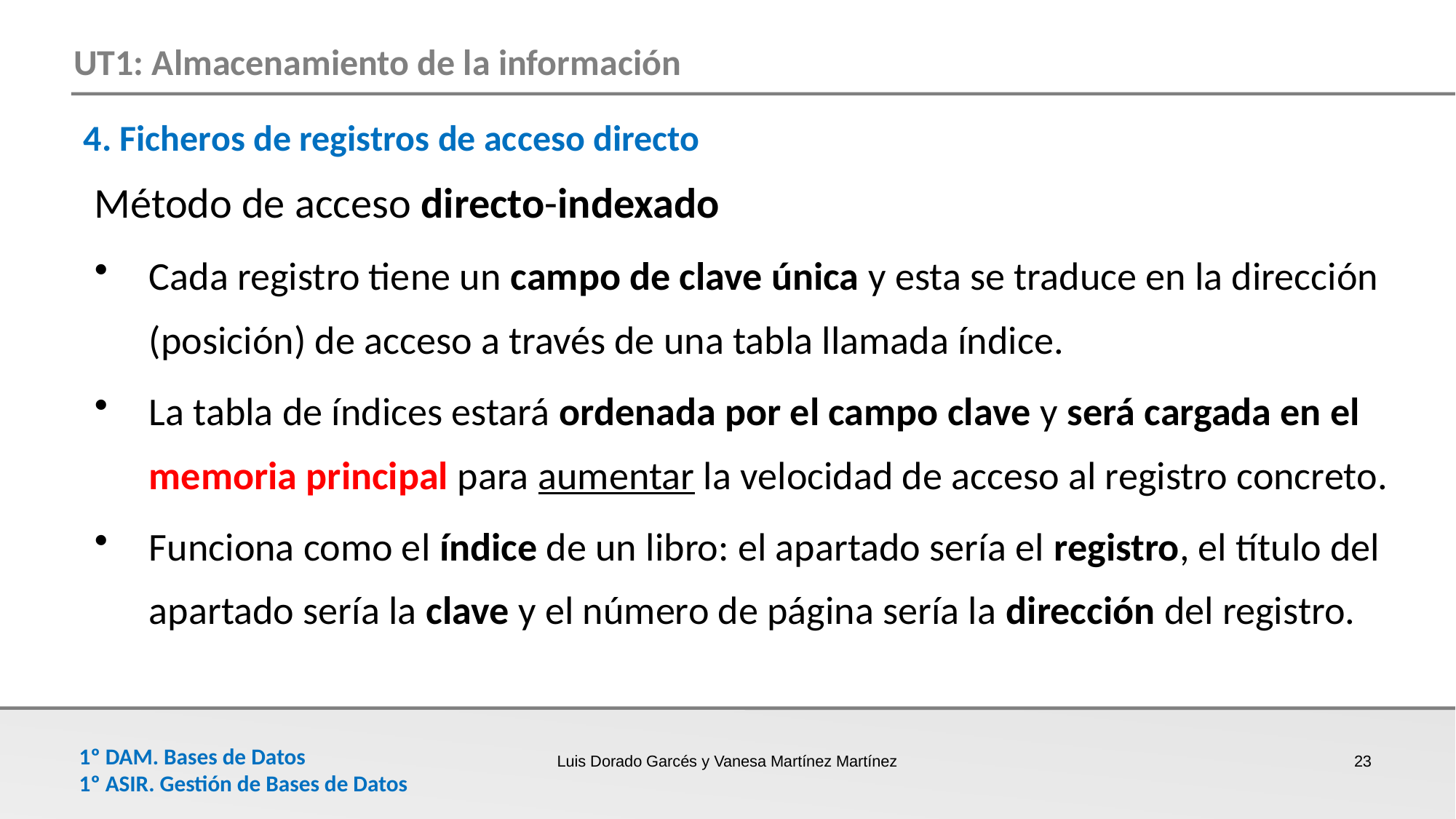

4. Ficheros de registros de acceso directo
Método de acceso directo-indexado
Cada registro tiene un campo de clave única y esta se traduce en la dirección (posición) de acceso a través de una tabla llamada índice.
La tabla de índices estará ordenada por el campo clave y será cargada en el memoria principal para aumentar la velocidad de acceso al registro concreto.
Funciona como el índice de un libro: el apartado sería el registro, el título del apartado sería la clave y el número de página sería la dirección del registro.

Luis Dorado Garcés y Vanesa Martínez Martínez
23